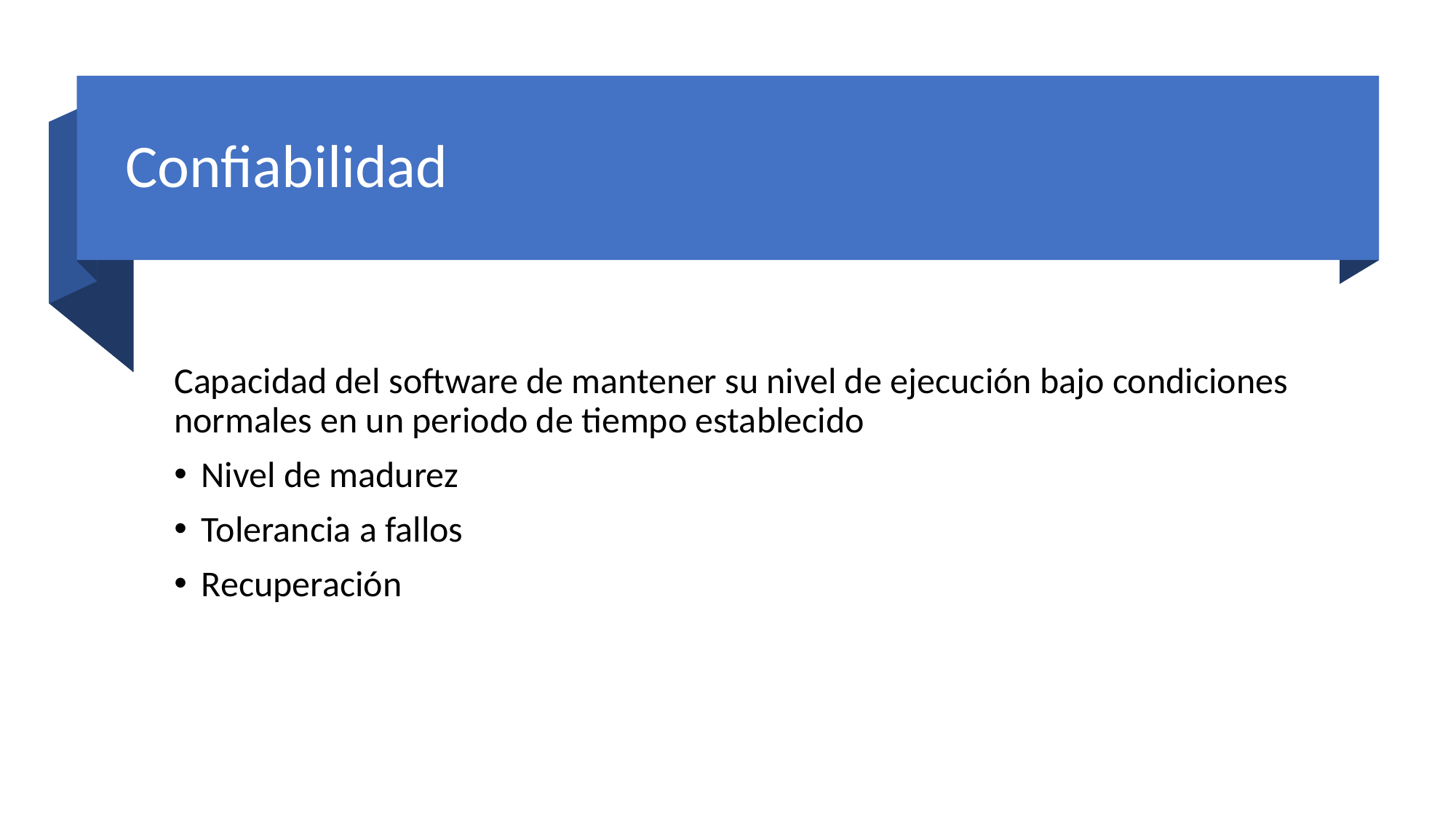

# Confiabilidad

Capacidad del software de mantener su nivel de ejecución bajo condiciones normales en un periodo de tiempo establecido
Nivel de madurez
Tolerancia a fallos
Recuperación